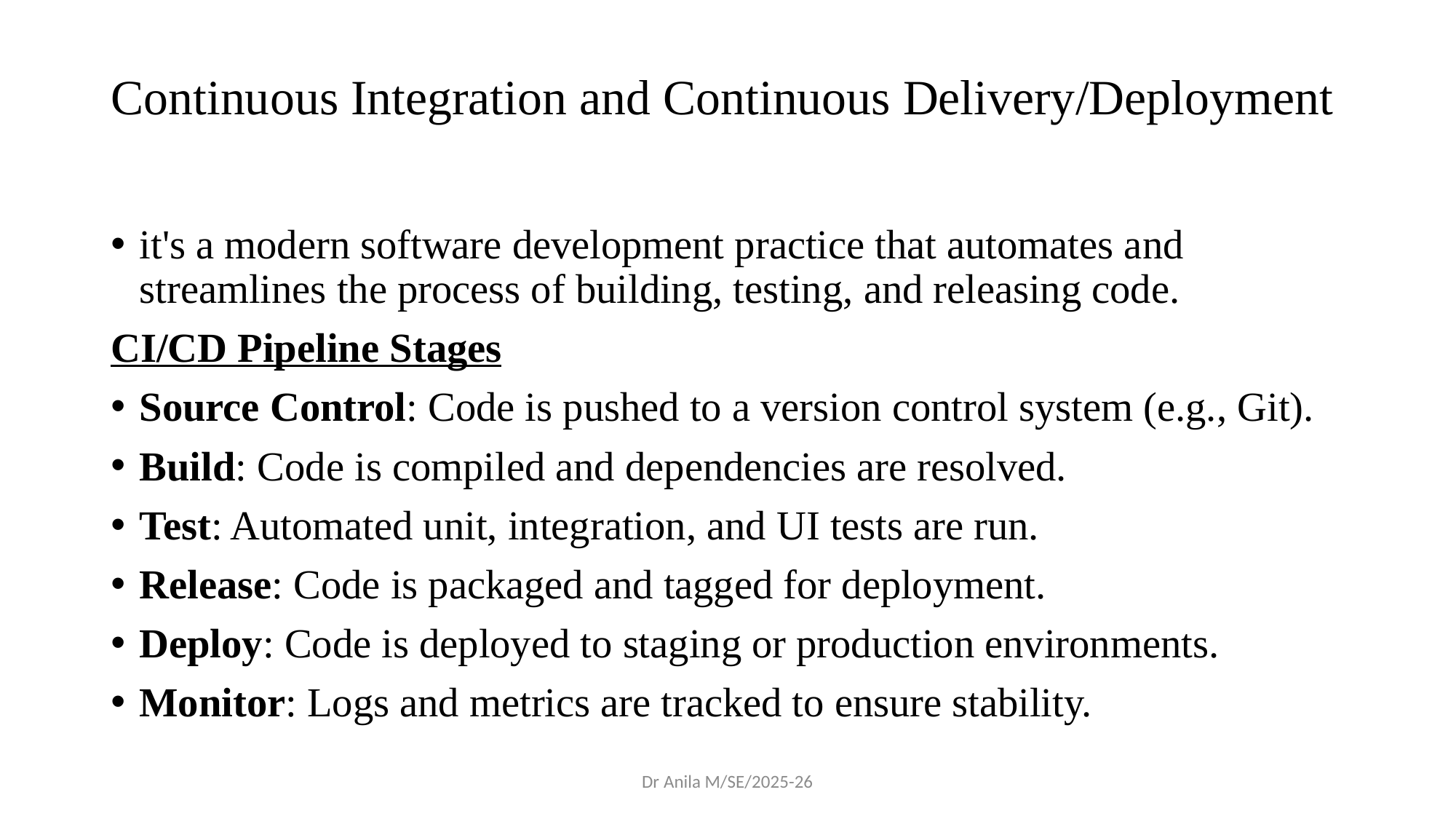

# Continuous Integration and Continuous Delivery/Deployment
it's a modern software development practice that automates and streamlines the process of building, testing, and releasing code.
CI/CD Pipeline Stages
Source Control: Code is pushed to a version control system (e.g., Git).
Build: Code is compiled and dependencies are resolved.
Test: Automated unit, integration, and UI tests are run.
Release: Code is packaged and tagged for deployment.
Deploy: Code is deployed to staging or production environments.
Monitor: Logs and metrics are tracked to ensure stability.

Dr Anila M/SE/2025-26